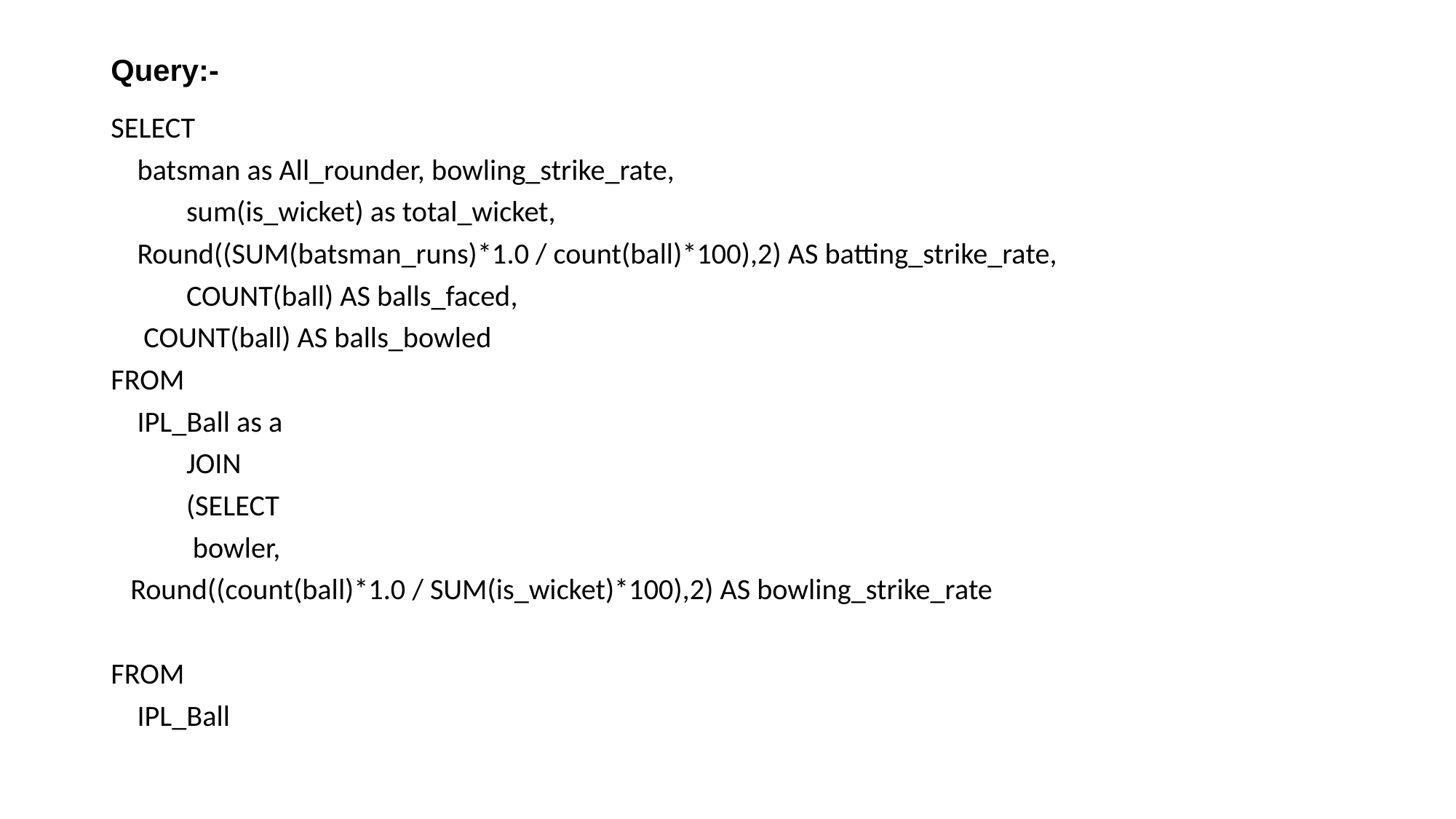

# Query:-
SELECT
    batsman as All_rounder, bowling_strike_rate,
	sum(is_wicket) as total_wicket,
    Round((SUM(batsman_runs)*1.0 / count(ball)*100),2) AS batting_strike_rate,
	COUNT(ball) AS balls_faced,
     COUNT(ball) AS balls_bowled
FROM
    IPL_Ball as a
	JOIN
	(SELECT
	 bowler,
   Round((count(ball)*1.0 / SUM(is_wicket)*100),2) AS bowling_strike_rate

FROM
    IPL_Ball